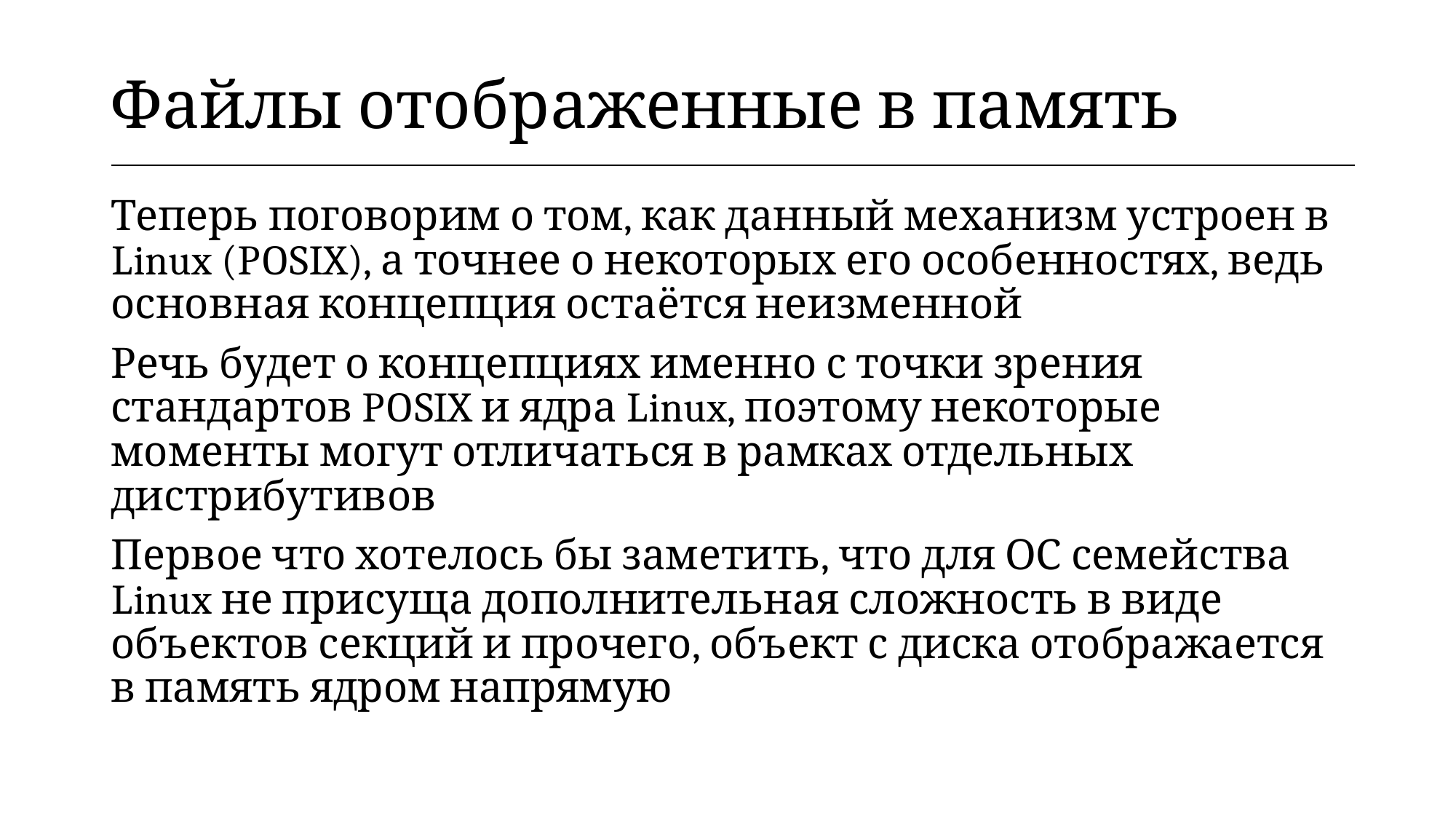

| Файлы отображенные в память |
| --- |
Теперь поговорим о том, как данный механизм устроен в Linux (POSIX), а точнее о некоторых его особенностях, ведь основная концепция остаётся неизменной
Речь будет о концепциях именно с точки зрения стандартов POSIX и ядра Linux, поэтому некоторые моменты могут отличаться в рамках отдельных дистрибутивов
Первое что хотелось бы заметить, что для ОС семейства Linux не присуща дополнительная сложность в виде объектов секций и прочего, объект с диска отображается в память ядром напрямую